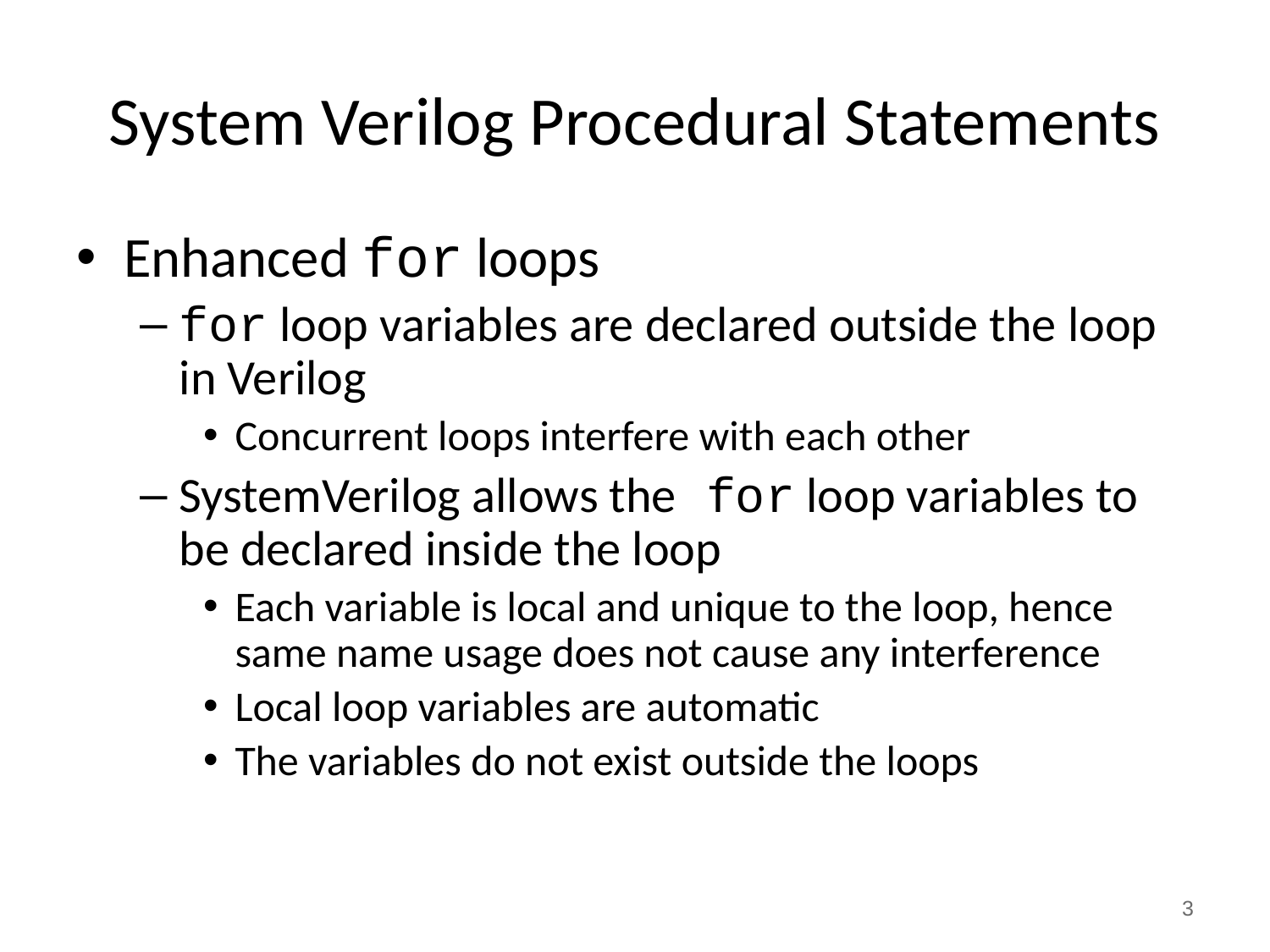

# System Verilog Procedural Statements
Enhanced for loops
for loop variables are declared outside the loop in Verilog
Concurrent loops interfere with each other
SystemVerilog allows the for loop variables to be declared inside the loop
Each variable is local and unique to the loop, hence same name usage does not cause any interference
Local loop variables are automatic
The variables do not exist outside the loops

3